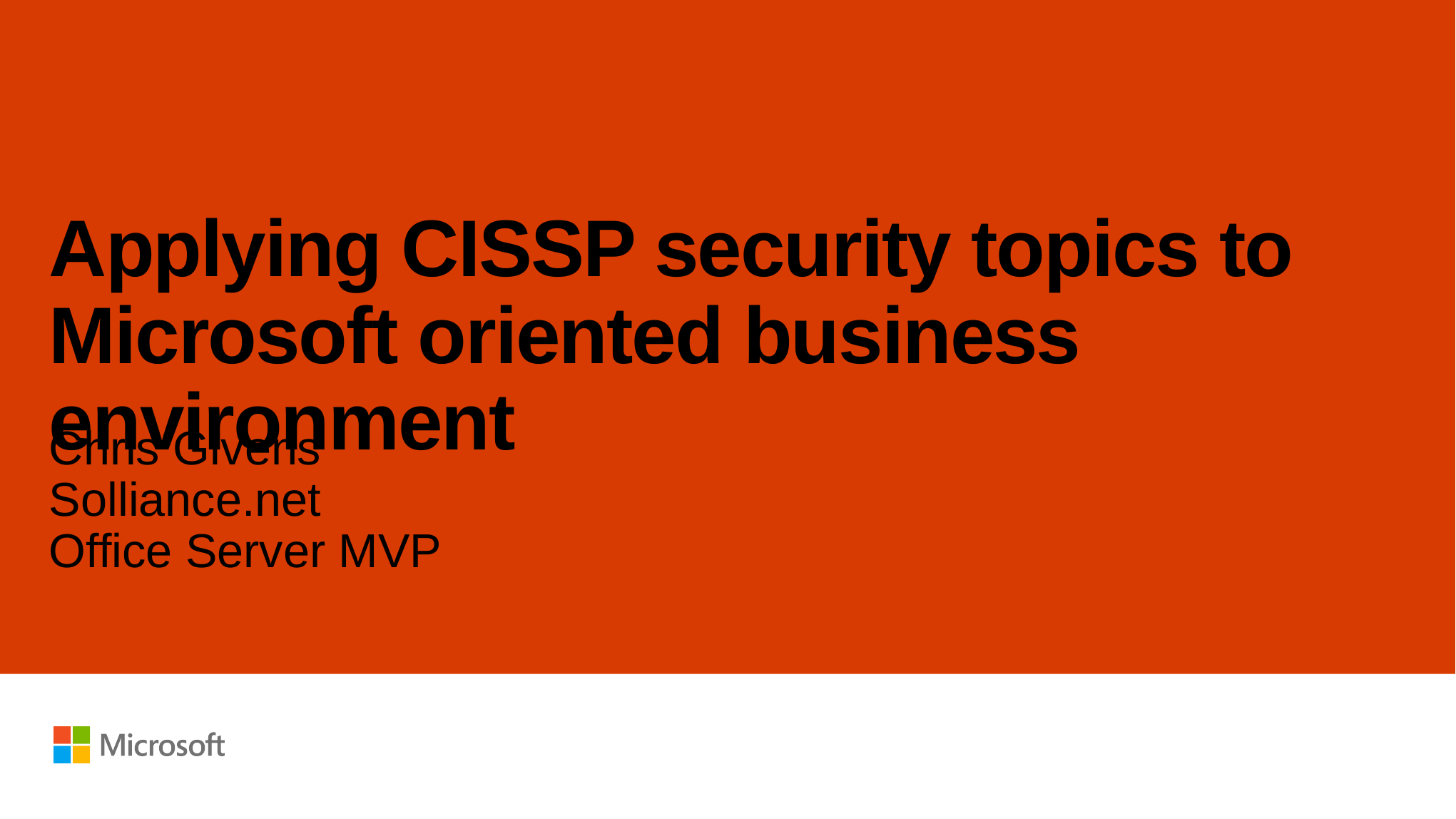

# Applying CISSP security topics to Microsoft oriented business environment
Chris Givens
Solliance.net
Office Server MVP